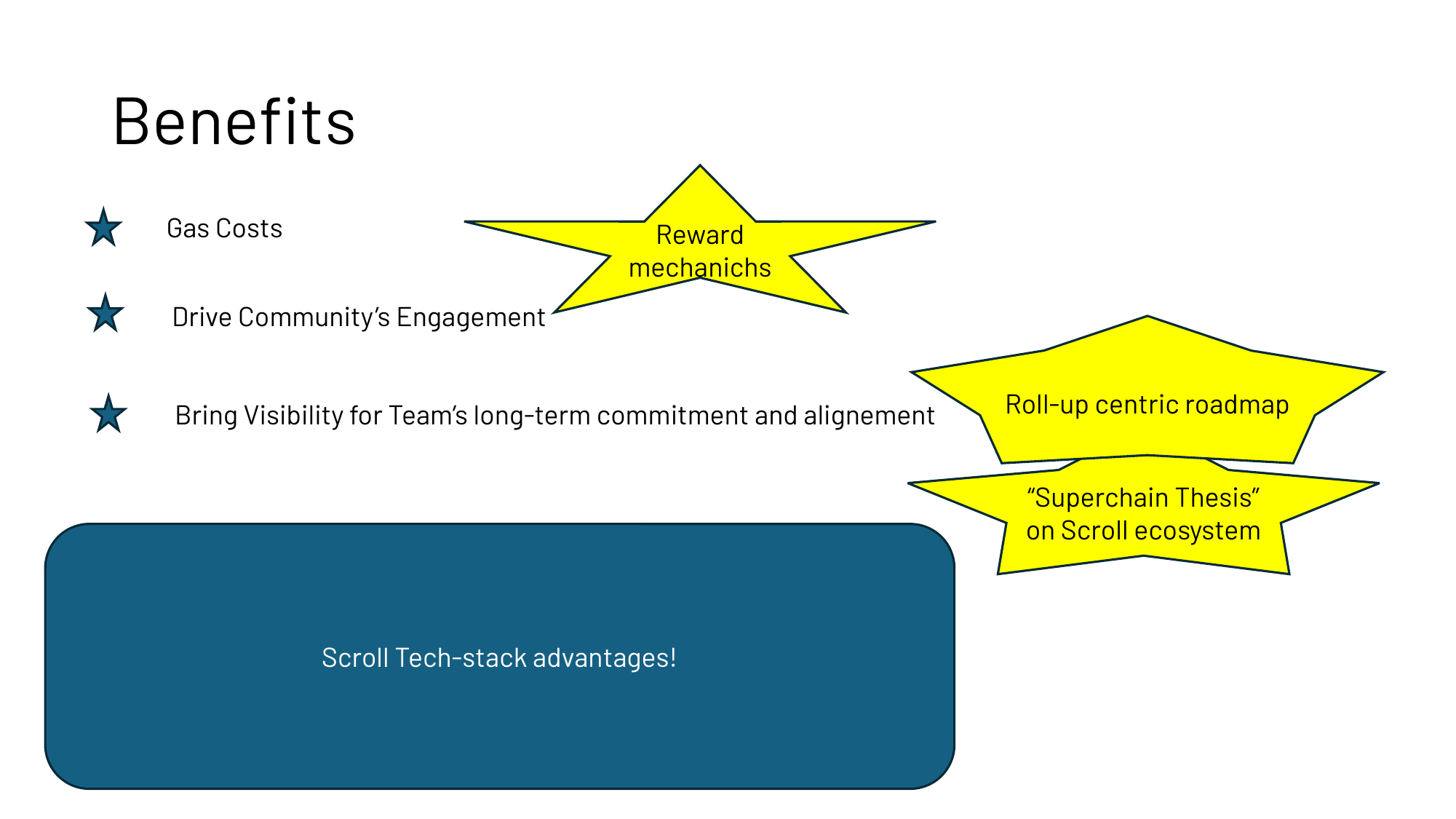

# Benefits
Reward mechanichs
Gas Costs

Drive Community’s Engagement

Roll-up centric roadmap
Bring Visibility for Team’s long-term commitment and alignement

“Superchain Thesis” on Scroll ecosystem
Scroll Tech-stack advantages!